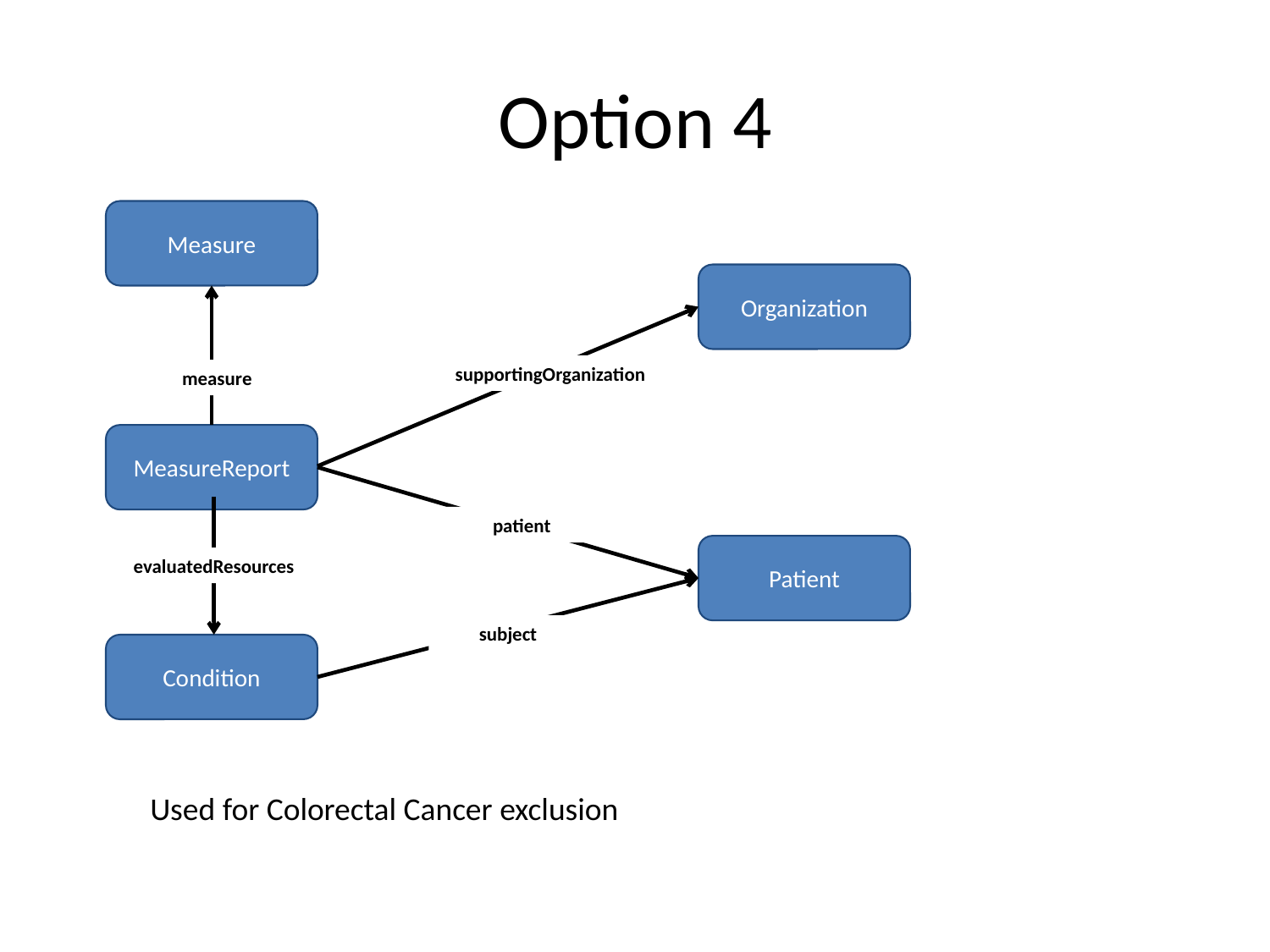

# Option 4
Measure

Organization
supportingOrganization
measure
MeasureReport
patient
Patient
evaluatedResources
subject
Condition
Used for Colorectal Cancer exclusion